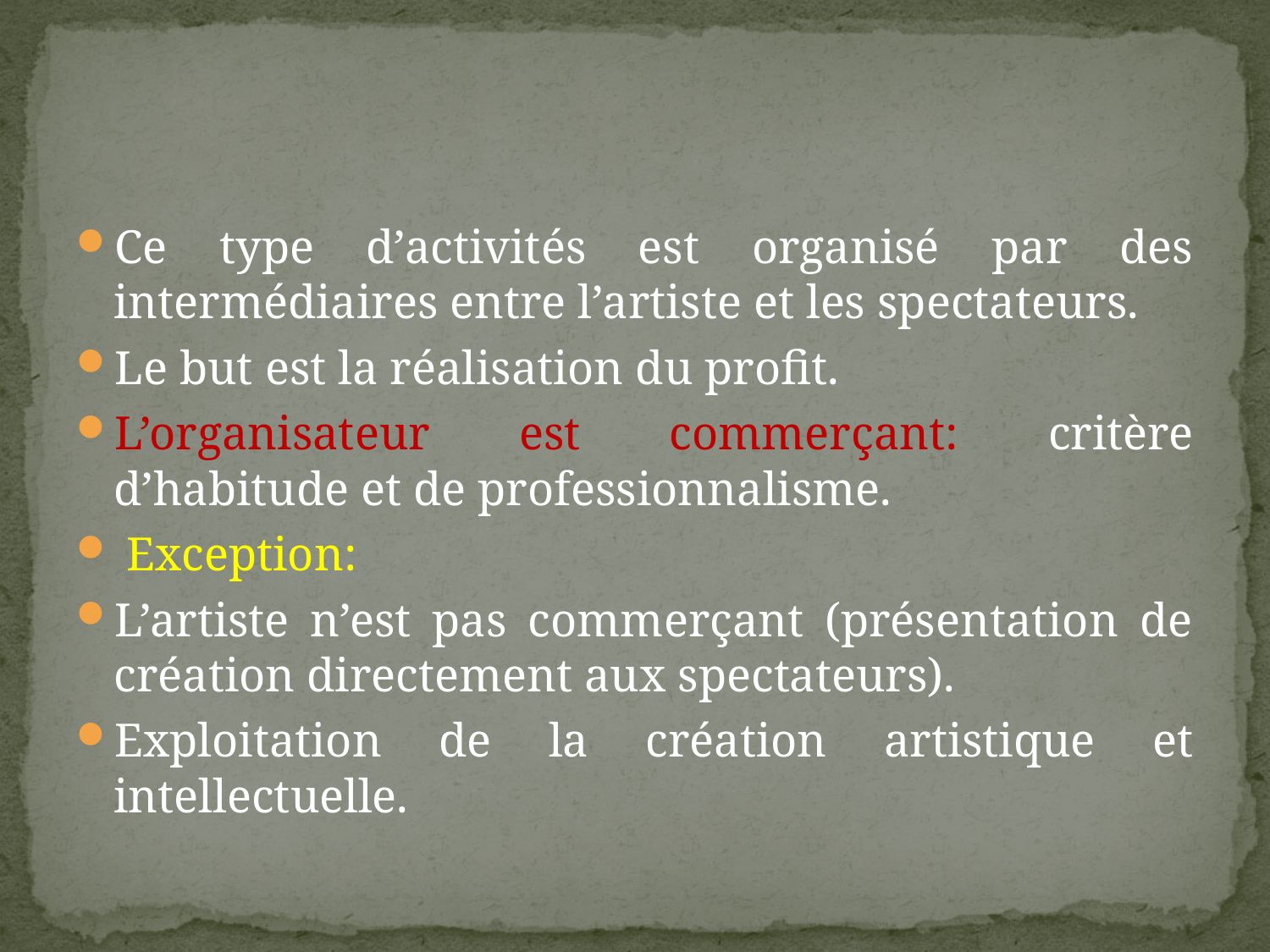

#
Ce type d’activités est organisé par des intermédiaires entre l’artiste et les spectateurs.
Le but est la réalisation du profit.
L’organisateur est commerçant: critère d’habitude et de professionnalisme.
 Exception:
L’artiste n’est pas commerçant (présentation de création directement aux spectateurs).
Exploitation de la création artistique et intellectuelle.